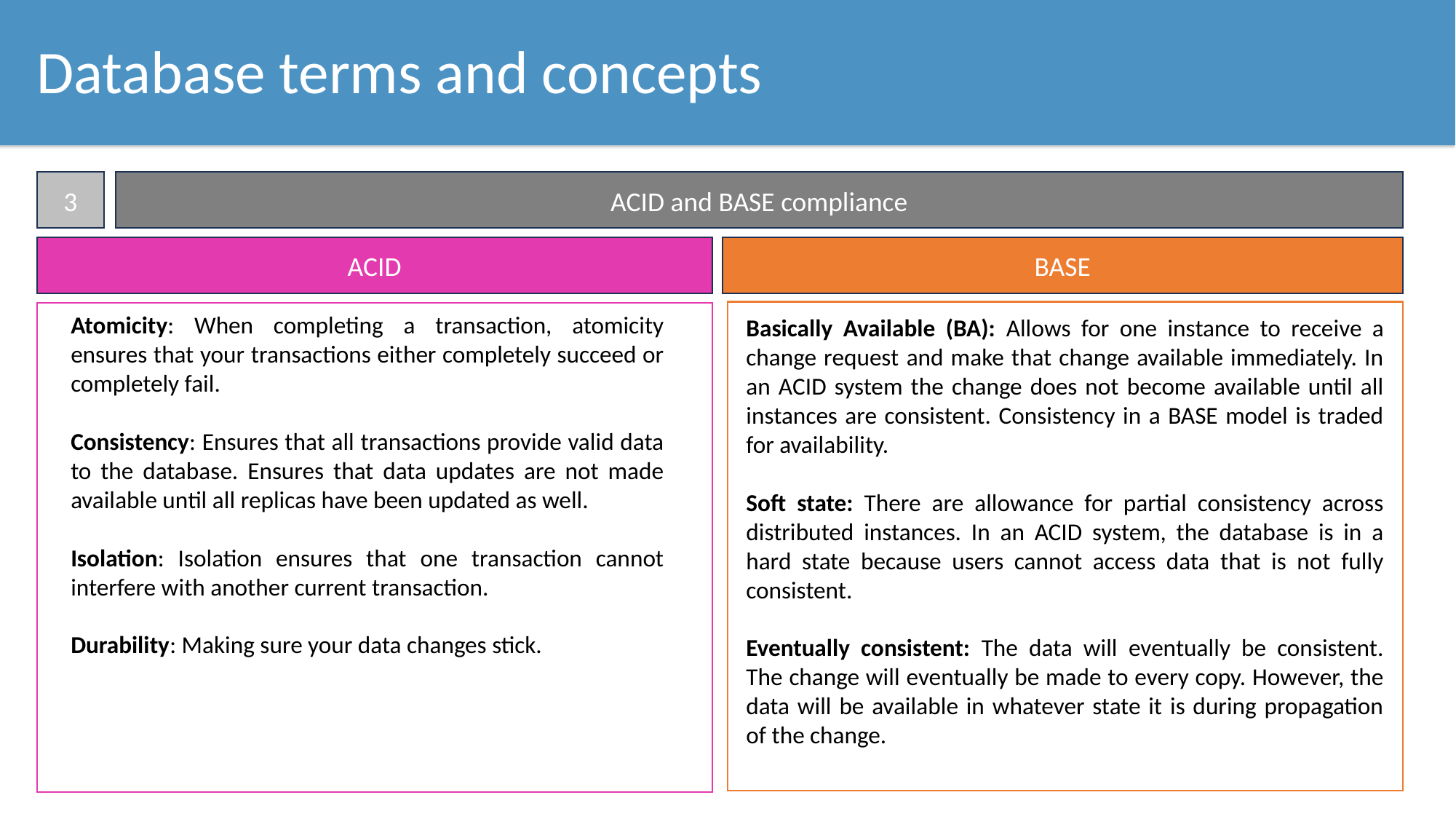

Database terms and concepts

3
ACID and BASE compliance
ACID
BASE

Atomicity: When completing a transaction, atomicity ensures that your transactions either completely succeed or completely fail.

Consistency: Ensures that all transactions provide valid data to the database. Ensures that data updates are not made available until all replicas have been updated as well.

Isolation: Isolation ensures that one transaction cannot interfere with another current transaction.

Durability: Making sure your data changes stick.
Basically Available (BA): Allows for one instance to receive a change request and make that change available immediately. In an ACID system the change does not become available until all instances are consistent. Consistency in a BASE model is traded for availability.

Soft state: There are allowance for partial consistency across distributed instances. In an ACID system, the database is in a hard state because users cannot access data that is not fully consistent.

Eventually consistent: The data will eventually be consistent. The change will eventually be made to every copy. However, the data will be available in whatever state it is during propagation of the change.